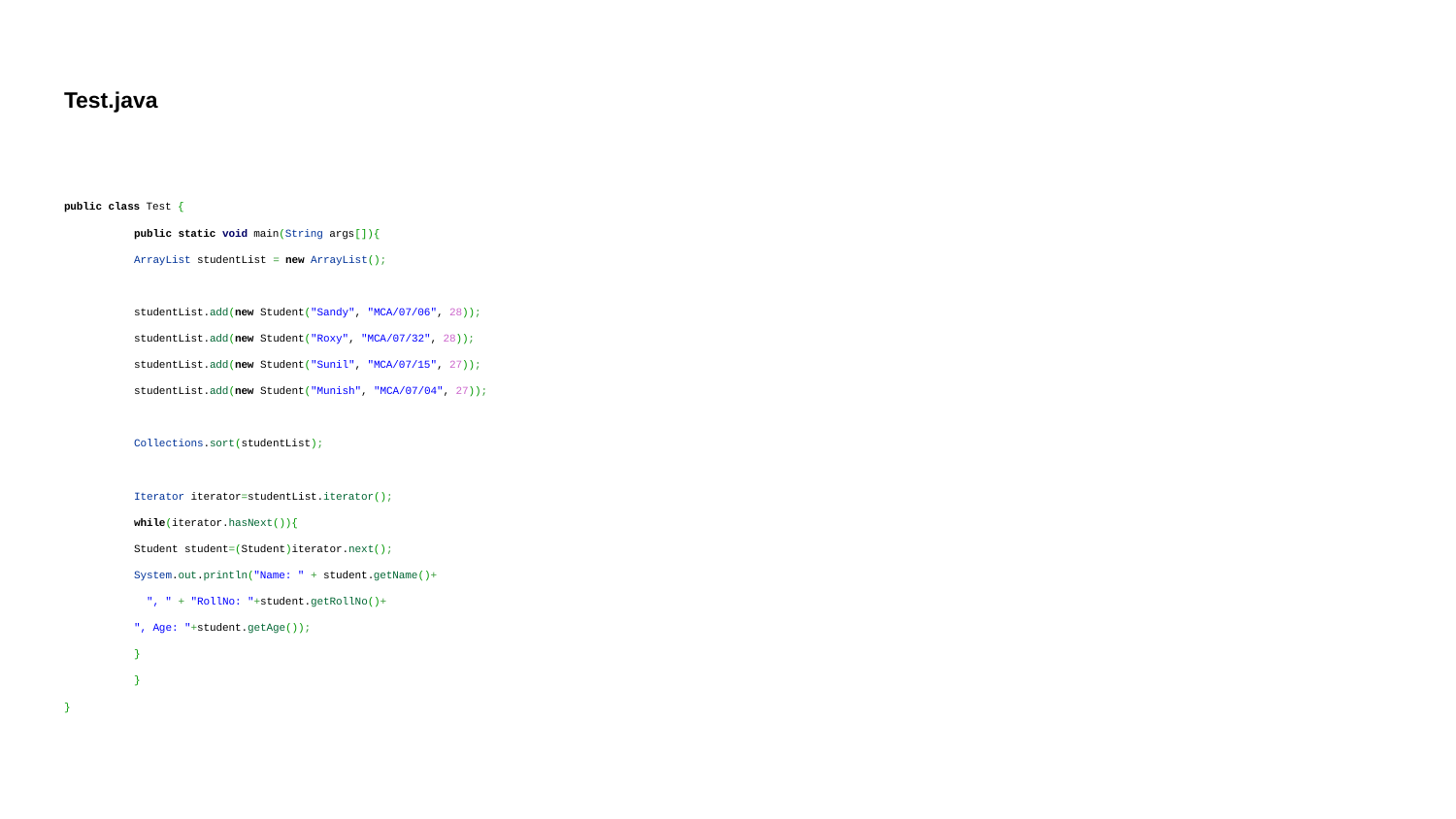

# Test.java
public class Test {
	public static void main(String args[]){
		ArrayList studentList = new ArrayList();

		studentList.add(new Student("Sandy", "MCA/07/06", 28));
		studentList.add(new Student("Roxy", "MCA/07/32", 28));
		studentList.add(new Student("Sunil", "MCA/07/15", 27));
		studentList.add(new Student("Munish", "MCA/07/04", 27));

		Collections.sort(studentList);

		Iterator iterator=studentList.iterator();
		while(iterator.hasNext()){
			Student student=(Student)iterator.next();
			System.out.println("Name: " + student.getName()+
				  ", " + "RollNo: "+student.getRollNo()+
					", Age: "+student.getAge());
		}
	}
}